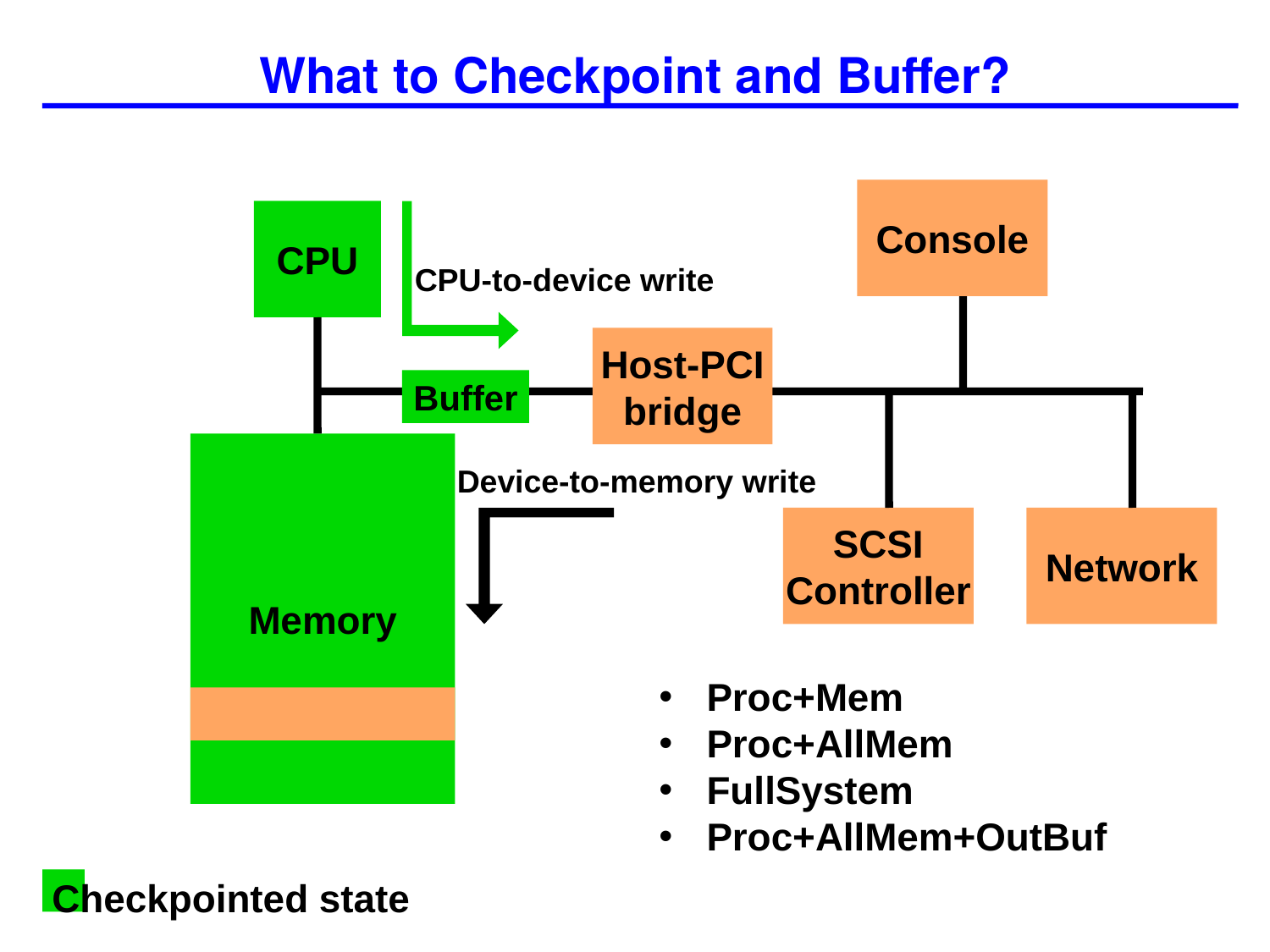

# What to Checkpoint and Buffer?
Console
CPU

CPU-to-device write

Host-PCI
bridge
Buffer

Memory
Device-to-memory write

SCSI
Controller
Network
Proc+Mem
Proc+AllMem
FullSystem
Proc+AllMem+OutBuf

Checkpointed state